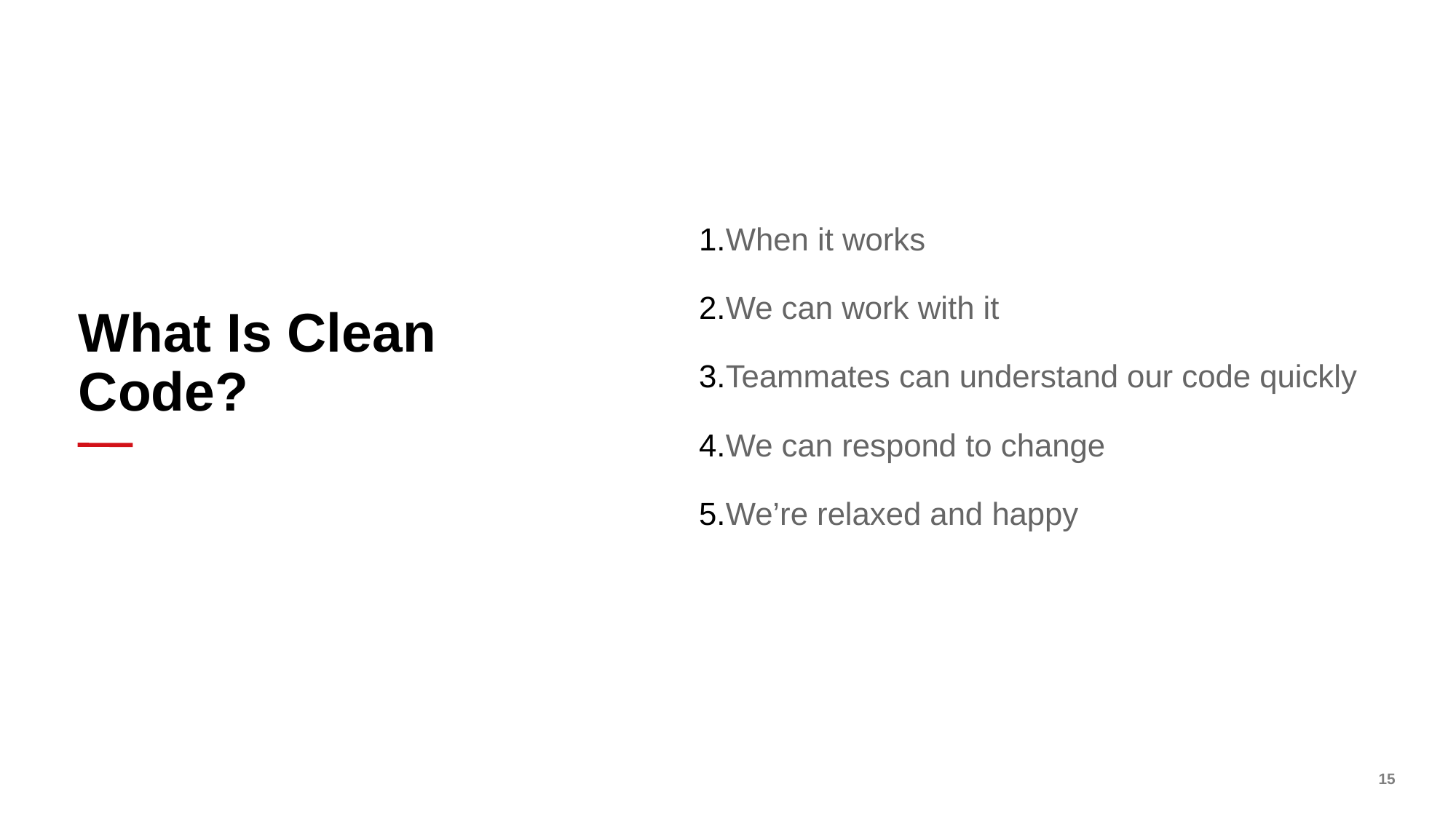

When it works
We can work with it
Teammates can understand our code quickly
We can respond to change
We’re relaxed and happy

# What Is Clean Code?